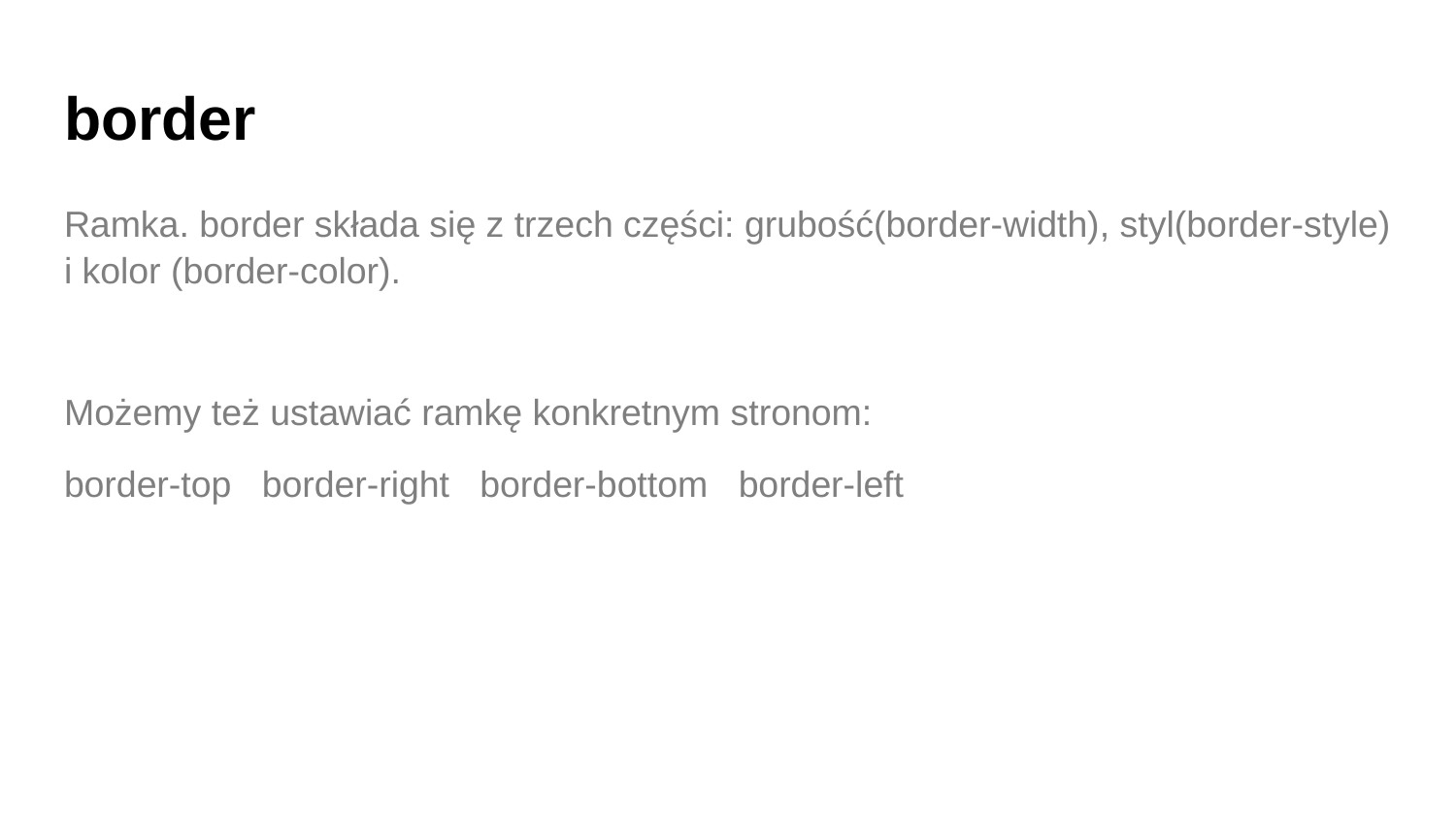

# border
Ramka. border składa się z trzech części: grubość(border-width), styl(border-style) i kolor (border-color).

Możemy też ustawiać ramkę konkretnym stronom:
border-top   border-right   border-bottom   border-left